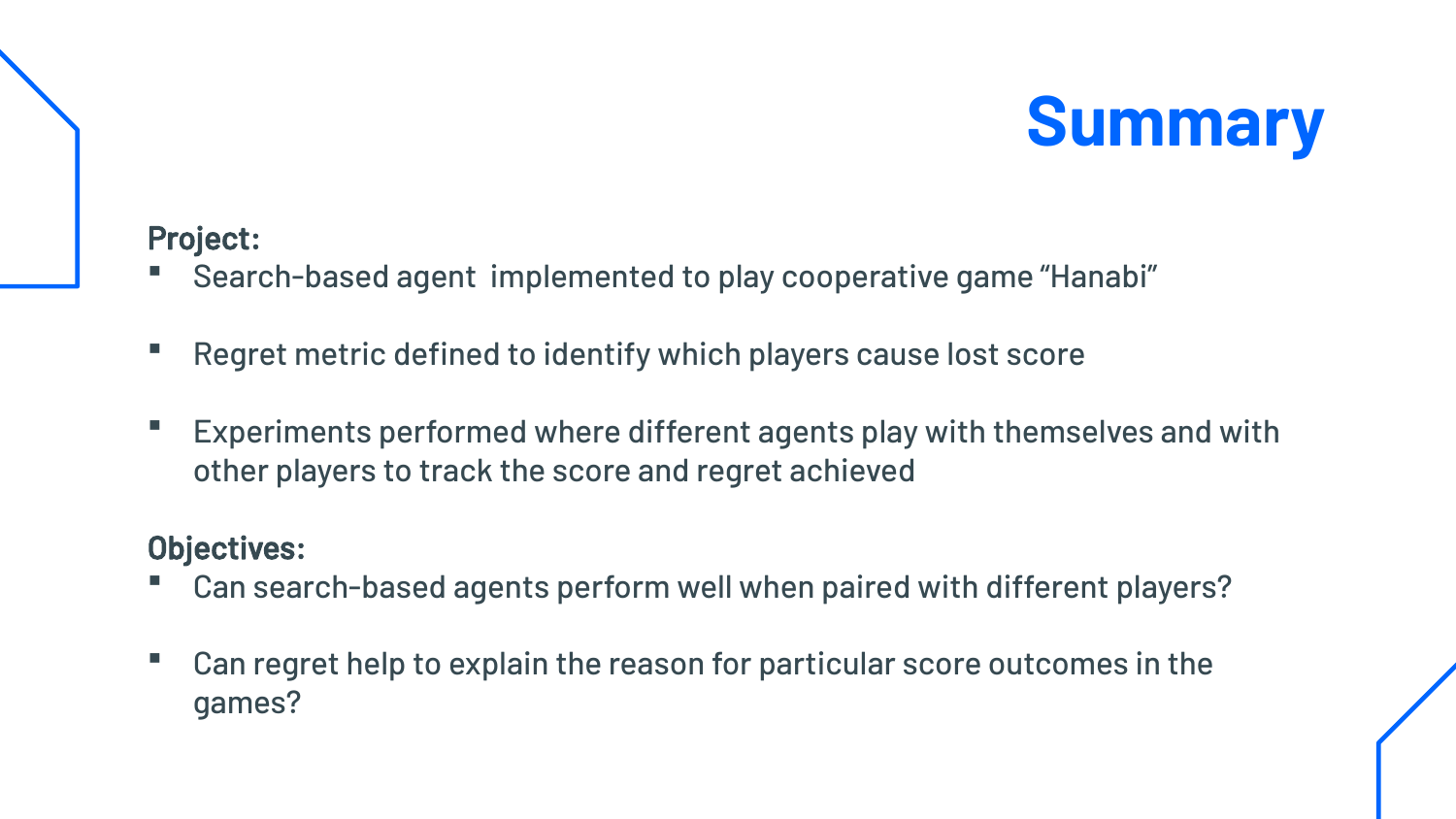

# Summary
Project:
Search-based agent  implemented to play cooperative game “Hanabi”

Regret metric defined to identify which players cause lost score

Experiments performed where different agents play with themselves and with other players to track the score and regret achieved

Objectives:
Can search-based agents perform well when paired with different players?

Can regret help to explain the reason for particular score outcomes in the games?